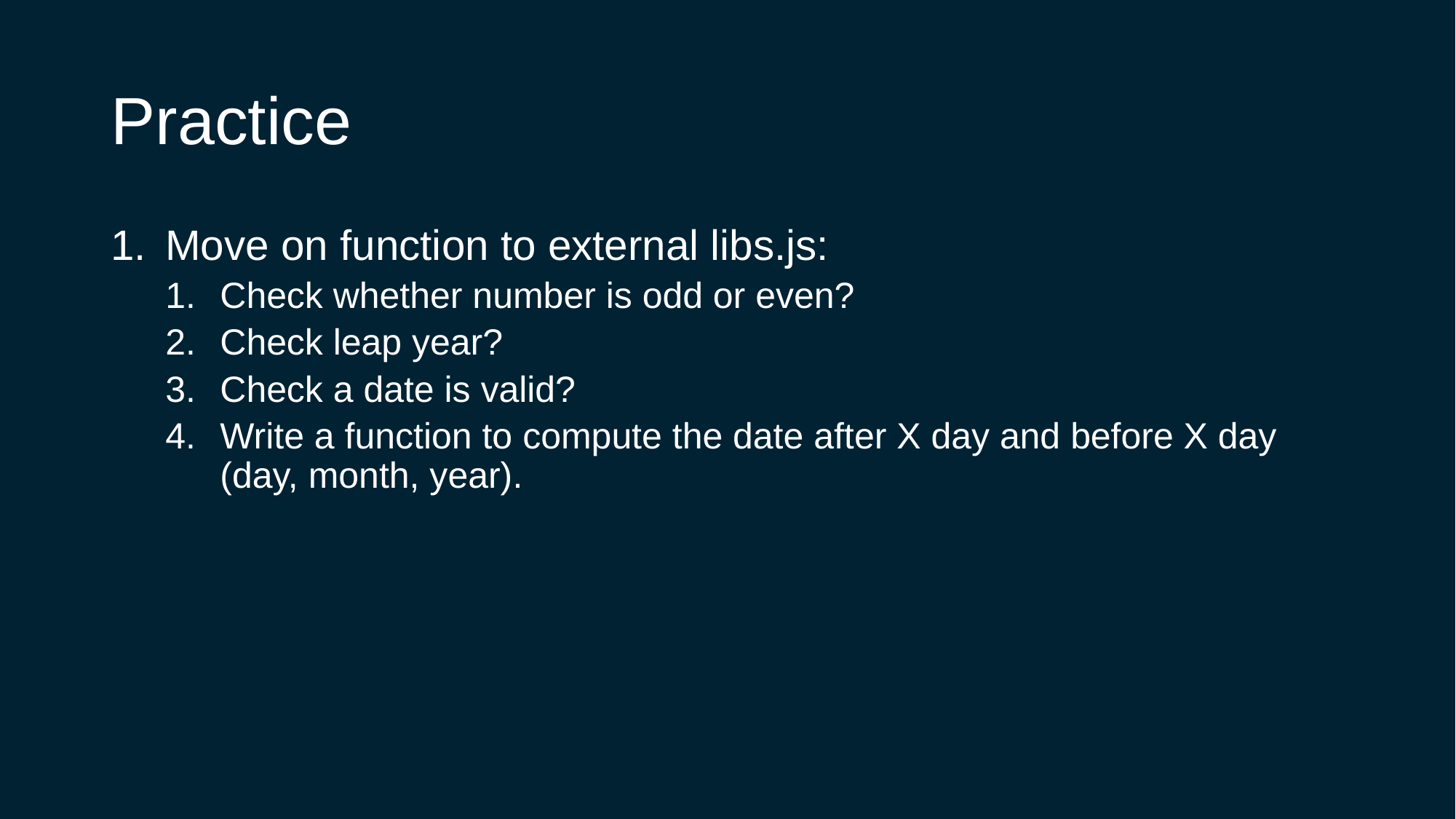

# Practice
Move on function to external libs.js:
Check whether number is odd or even?
Check leap year?
Check a date is valid?
Write a function to compute the date after X day and before X day (day, month, year).